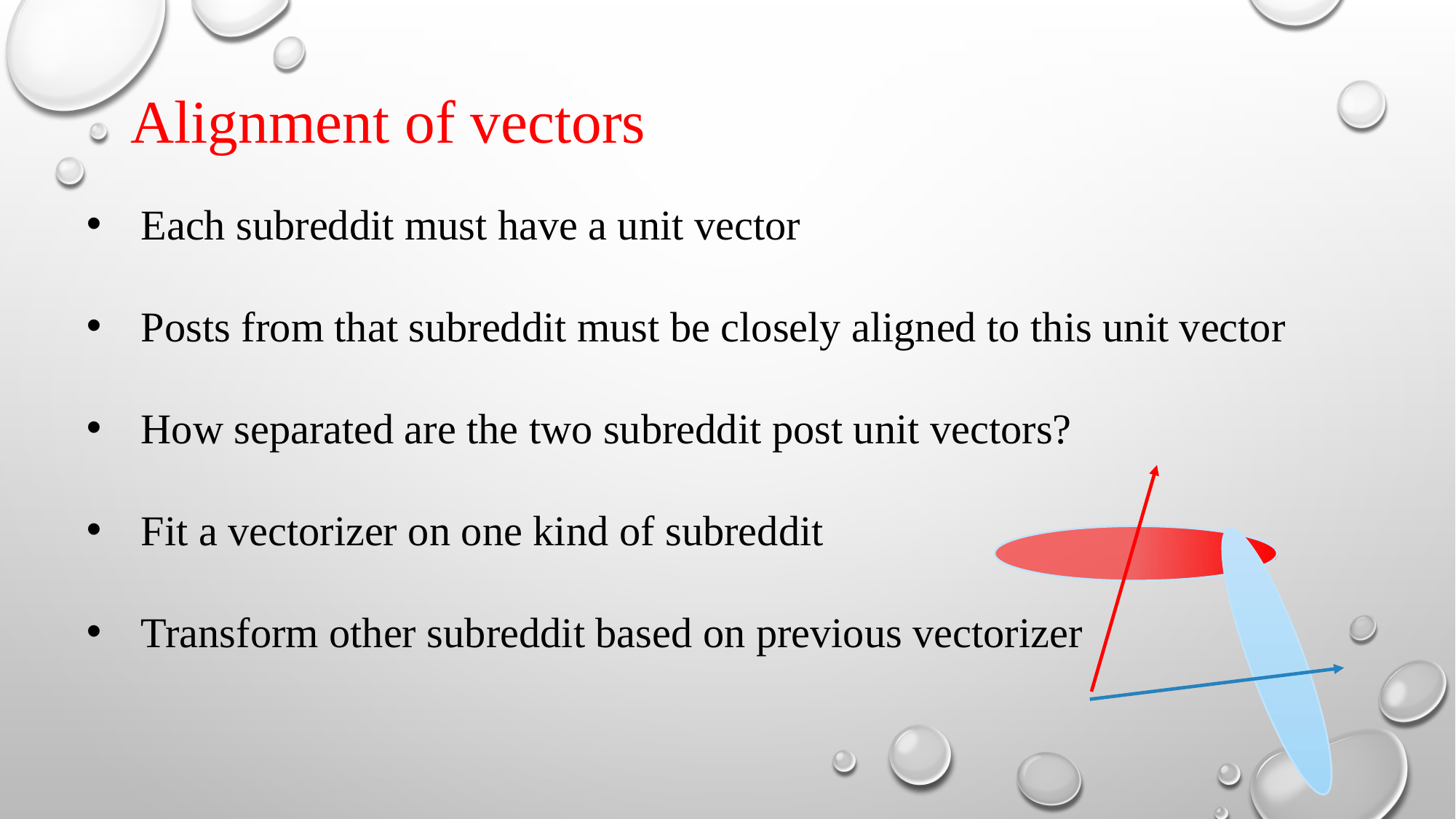

Alignment of vectors
Each subreddit must have a unit vector

Posts from that subreddit must be closely aligned to this unit vector

How separated are the two subreddit post unit vectors?

Fit a vectorizer on one kind of subreddit

Transform other subreddit based on previous vectorizer